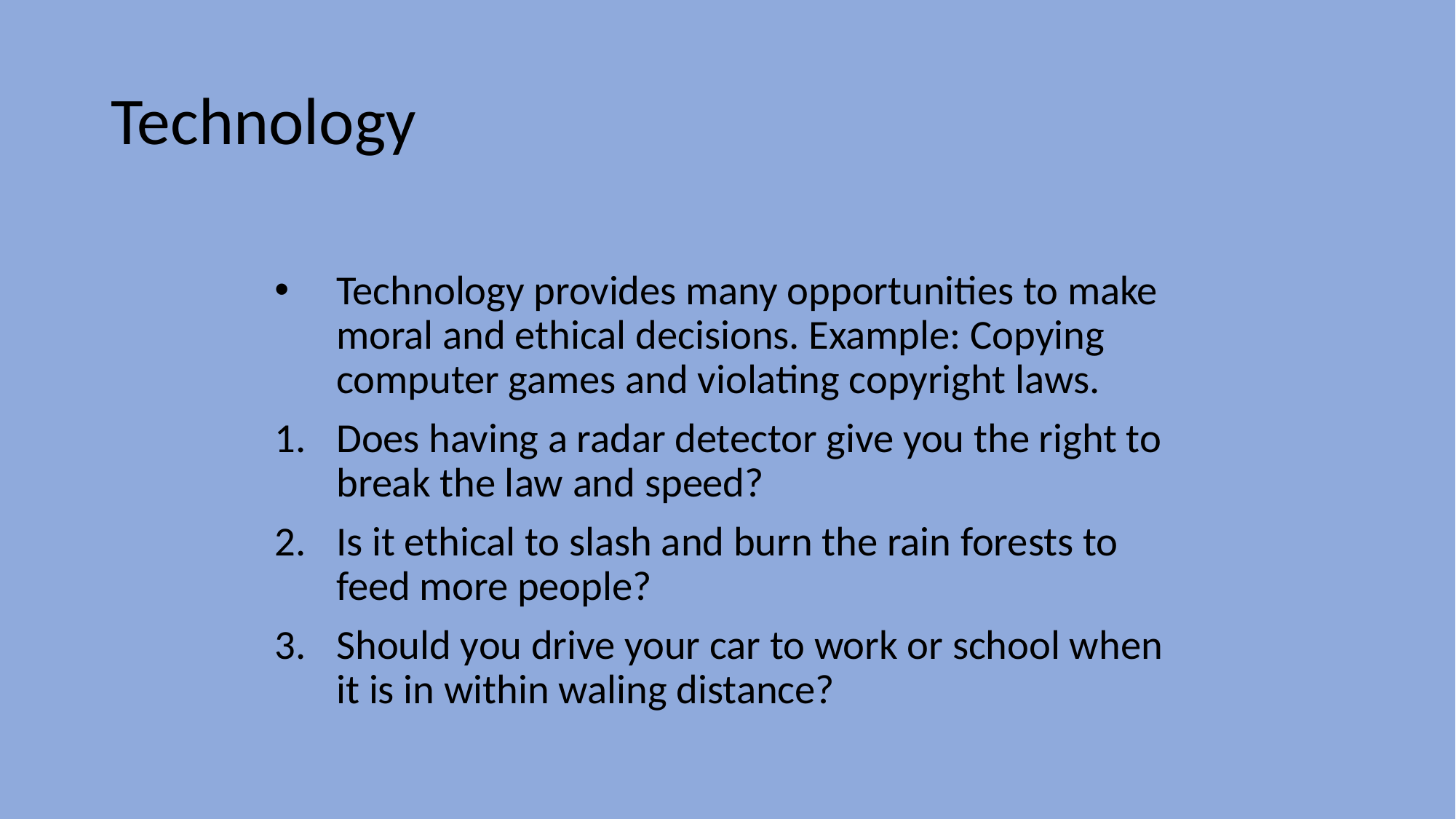

# Technology
Technology provides many opportunities to make moral and ethical decisions. Example: Copying computer games and violating copyright laws.
Does having a radar detector give you the right to break the law and speed?
Is it ethical to slash and burn the rain forests to feed more people?
Should you drive your car to work or school when it is in within waling distance?